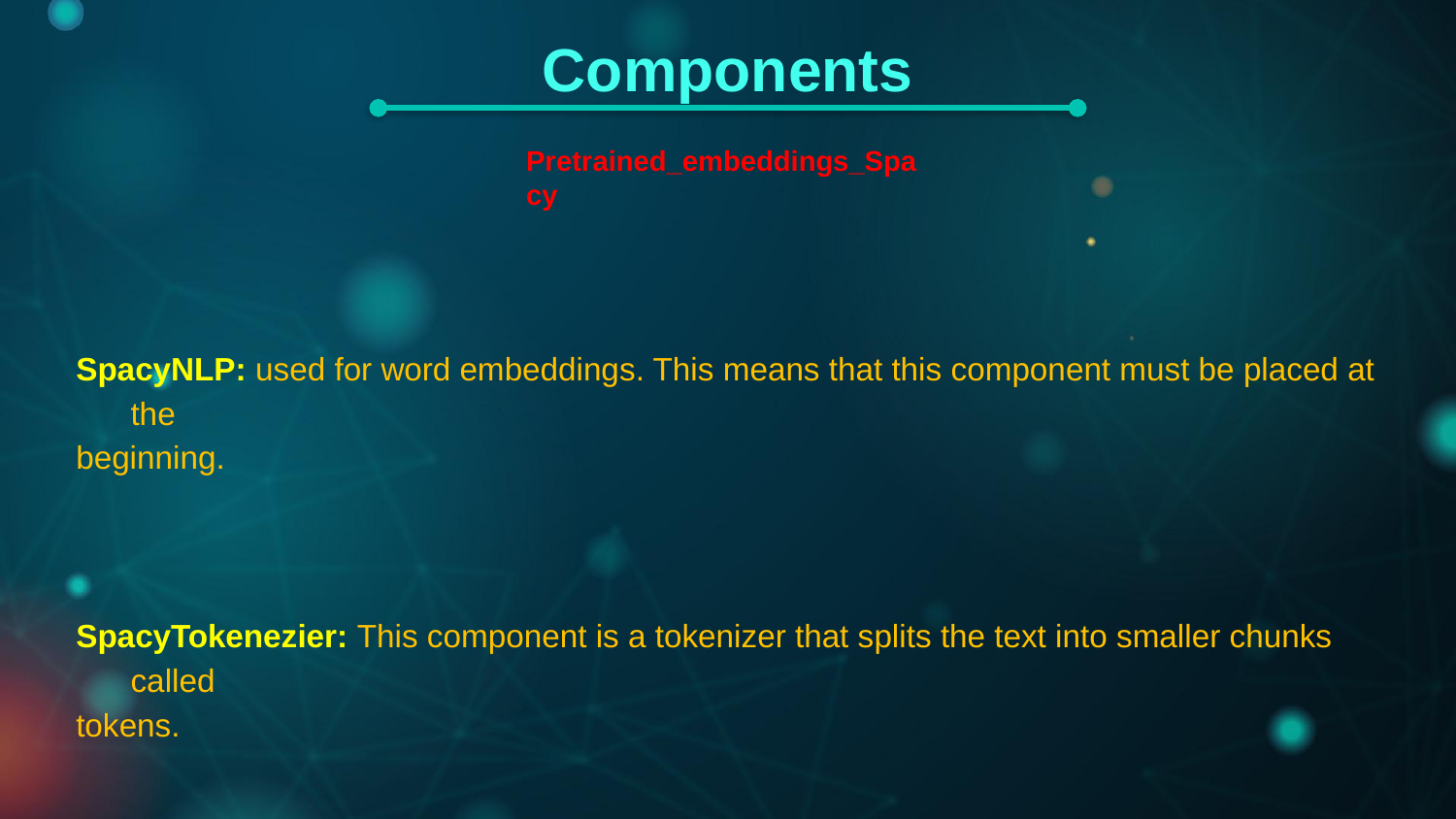

Components
Pretrained_embeddings_Spacy
SpacyNLP: used for word embeddings. This means that this component must be placed at the
beginning.

SpacyTokenezier: This component is a tokenizer that splits the text into smaller chunks called
tokens.